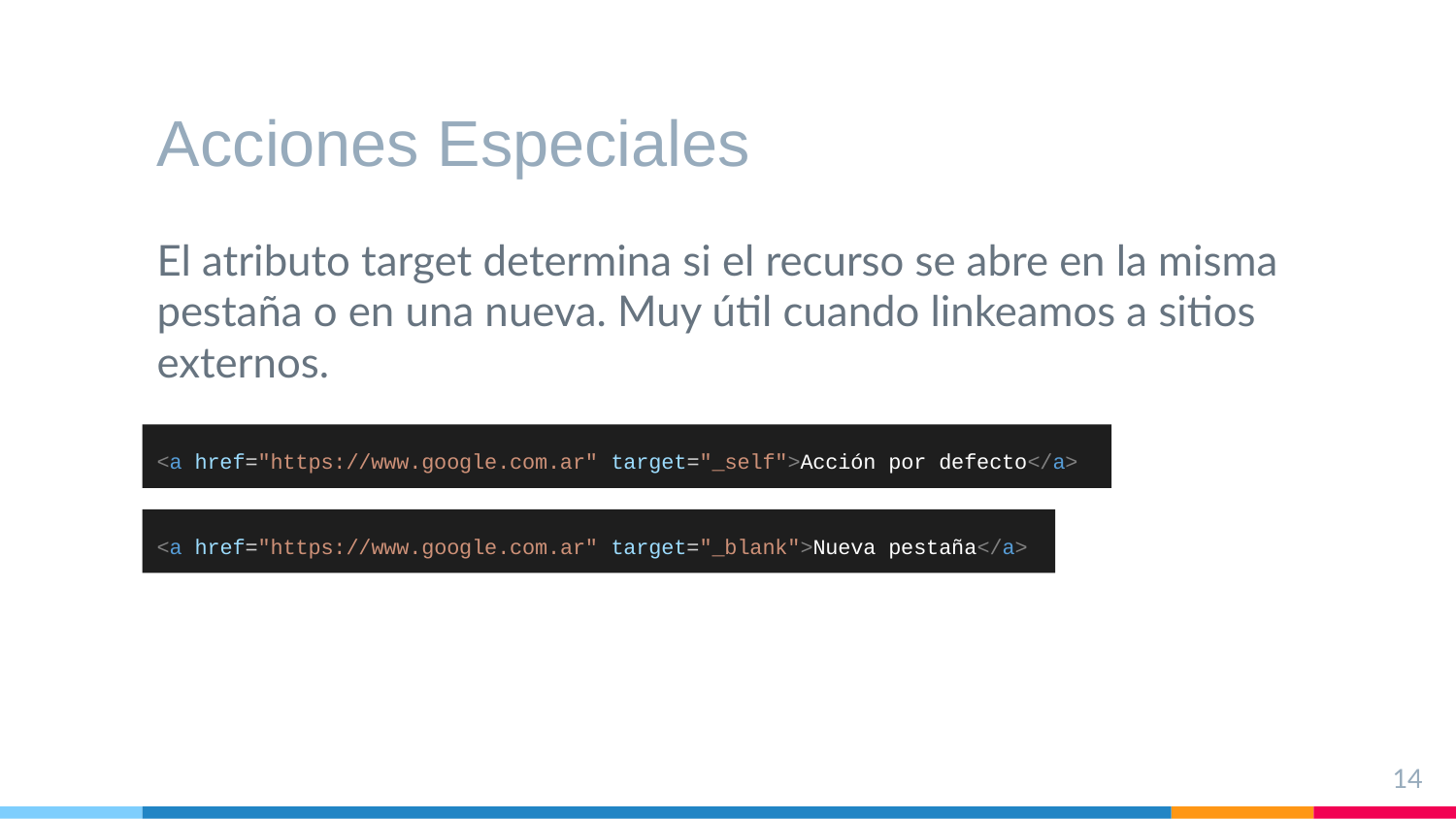

# Acciones Especiales
El atributo target determina si el recurso se abre en la misma pestaña o en una nueva. Muy útil cuando linkeamos a sitios externos.
<a href="https://www.google.com.ar" target="_self">Acción por defecto</a>
<a href="https://www.google.com.ar" target="_blank">Nueva pestaña</a>
14